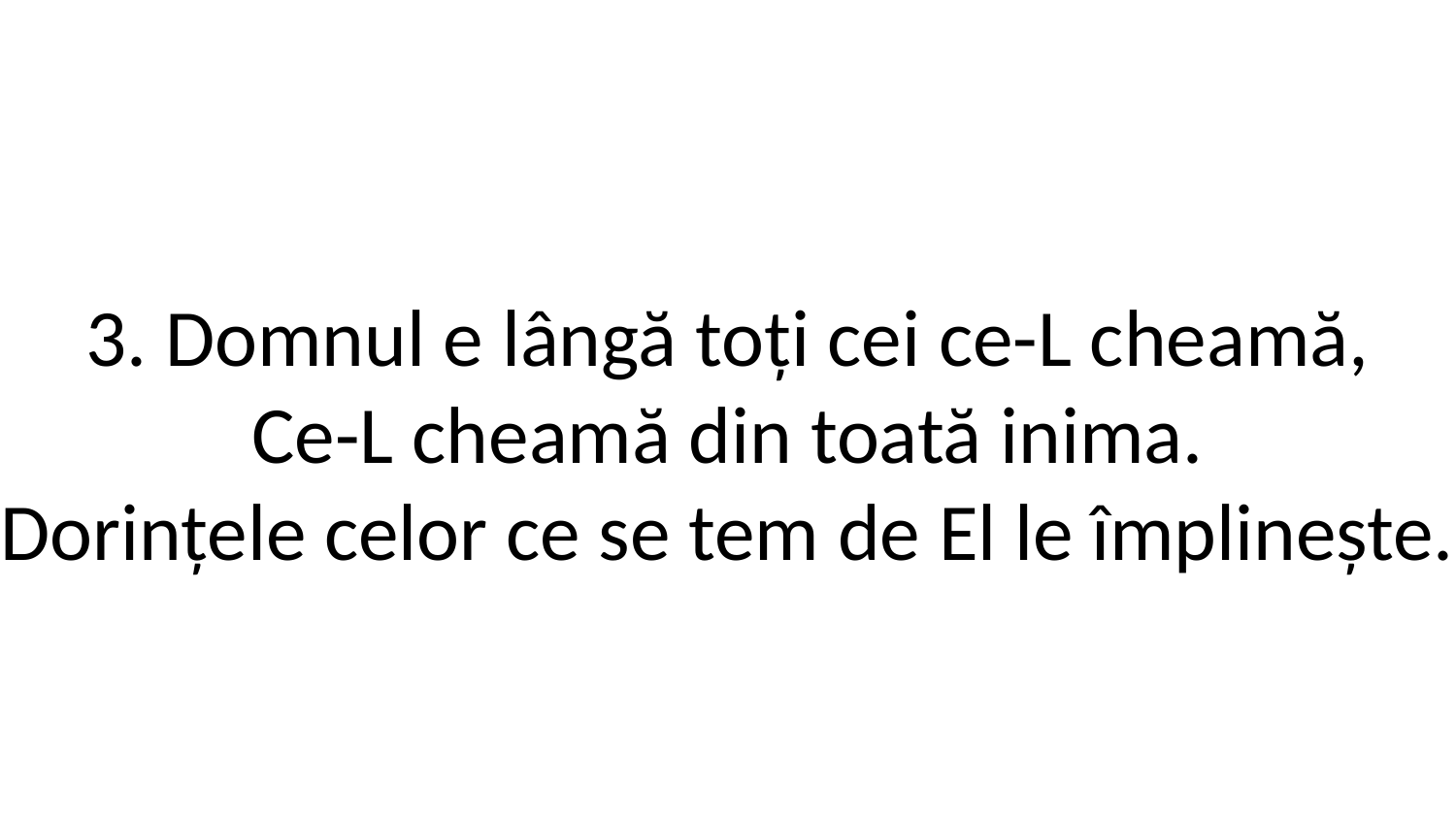

3. Domnul e lângă toți cei ce-L cheamă,
Ce-L cheamă din toată inima.
Dorințele celor ce se tem de El le împlinește.